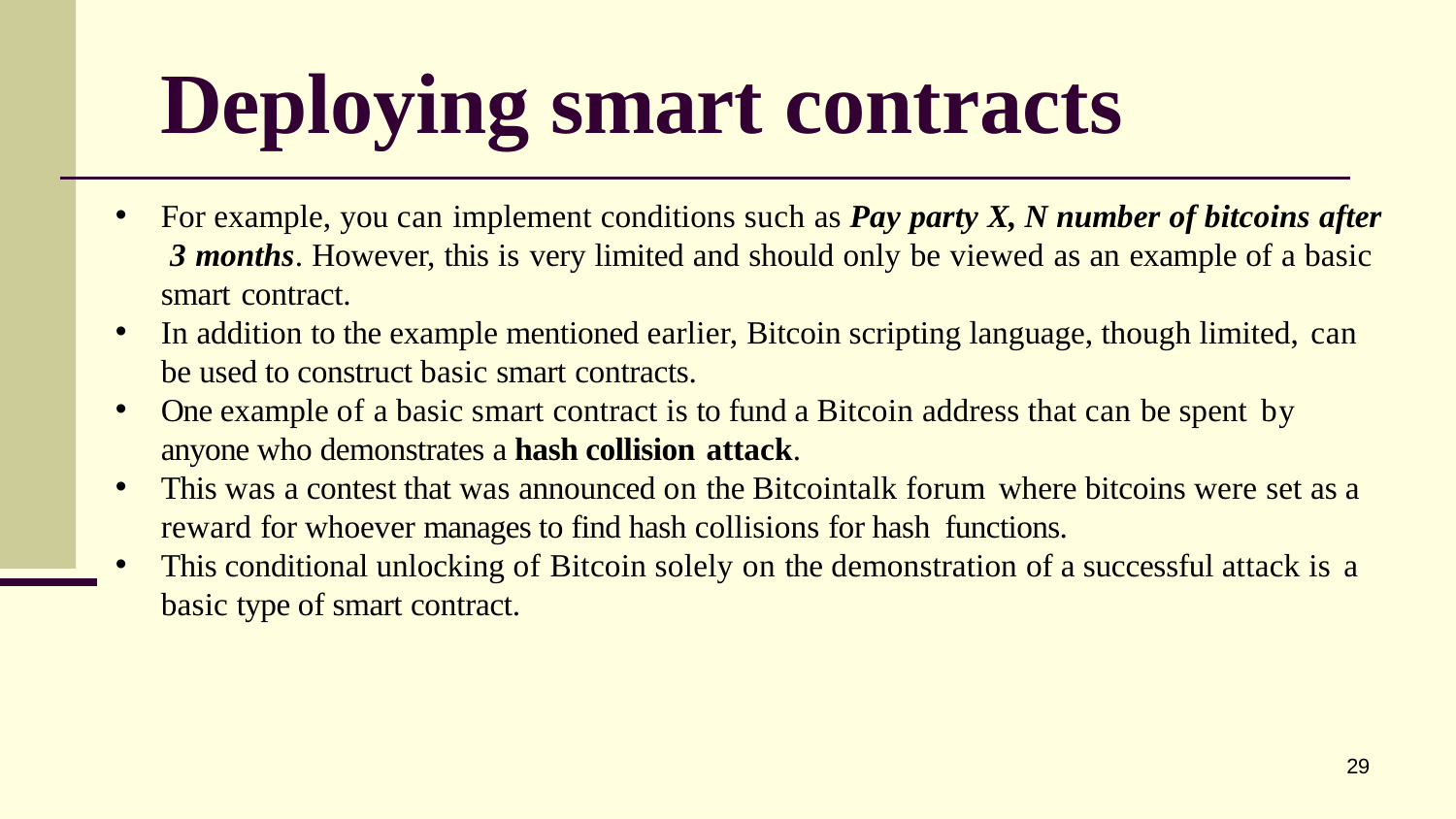

# Deploying smart	contracts
For example, you can implement conditions such as Pay party X, N number of bitcoins after  3 months. However, this is very limited and should only be viewed as an example of a basic  smart contract.
In addition to the example mentioned earlier, Bitcoin scripting language, though limited, can
be used to construct basic smart contracts.
One example of a basic smart contract is to fund a Bitcoin address that can be spent by
anyone who demonstrates a hash collision attack.
This was a contest that was announced on the Bitcointalk forum where bitcoins were set as a
reward for whoever manages to find hash collisions for hash functions.
This conditional unlocking of Bitcoin solely on the demonstration of a successful attack is a
basic type of smart contract.
29